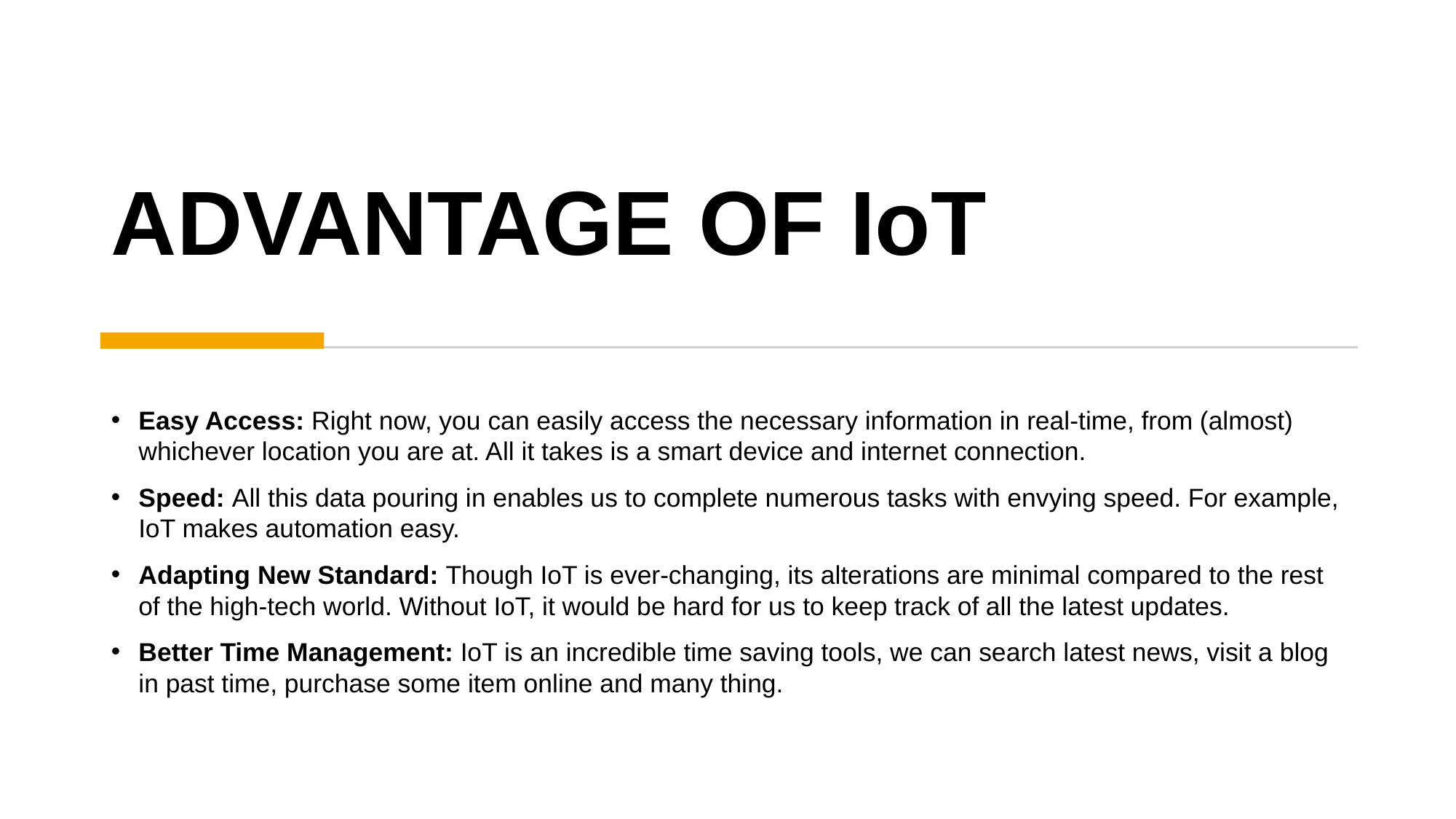

# ADVANTAGE OF IoT

Easy Access: Right now, you can easily access the necessary information in real-time, from (almost) whichever location you are at. All it takes is a smart device and internet connection.
Speed: All this data pouring in enables us to complete numerous tasks with envying speed. For example, IoT makes automation easy.
Adapting New Standard: Though IoT is ever-changing, its alterations are minimal compared to the rest of the high-tech world. Without IoT, it would be hard for us to keep track of all the latest updates.
Better Time Management: IoT is an incredible time saving tools, we can search latest news, visit a blog in past time, purchase some item online and many thing.